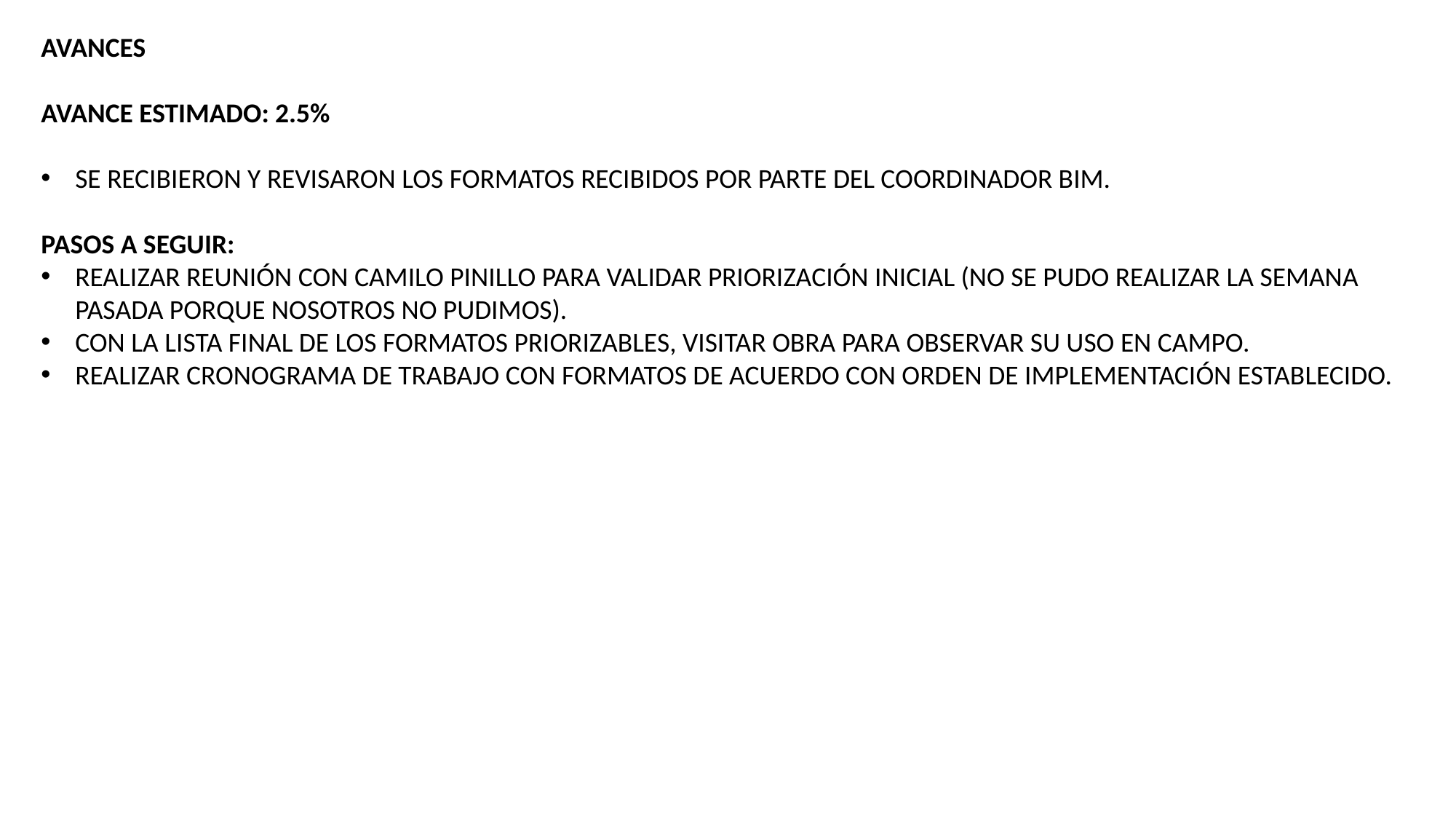

AVANCES

AVANCE ESTIMADO: 2.5%

SE RECIBIERON Y REVISARON LOS FORMATOS RECIBIDOS POR PARTE DEL COORDINADOR BIM.

PASOS A SEGUIR:
REALIZAR REUNIÓN CON CAMILO PINILLO PARA VALIDAR PRIORIZACIÓN INICIAL (NO SE PUDO REALIZAR LA SEMANA PASADA PORQUE NOSOTROS NO PUDIMOS).
CON LA LISTA FINAL DE LOS FORMATOS PRIORIZABLES, VISITAR OBRA PARA OBSERVAR SU USO EN CAMPO.
REALIZAR CRONOGRAMA DE TRABAJO CON FORMATOS DE ACUERDO CON ORDEN DE IMPLEMENTACIÓN ESTABLECIDO.